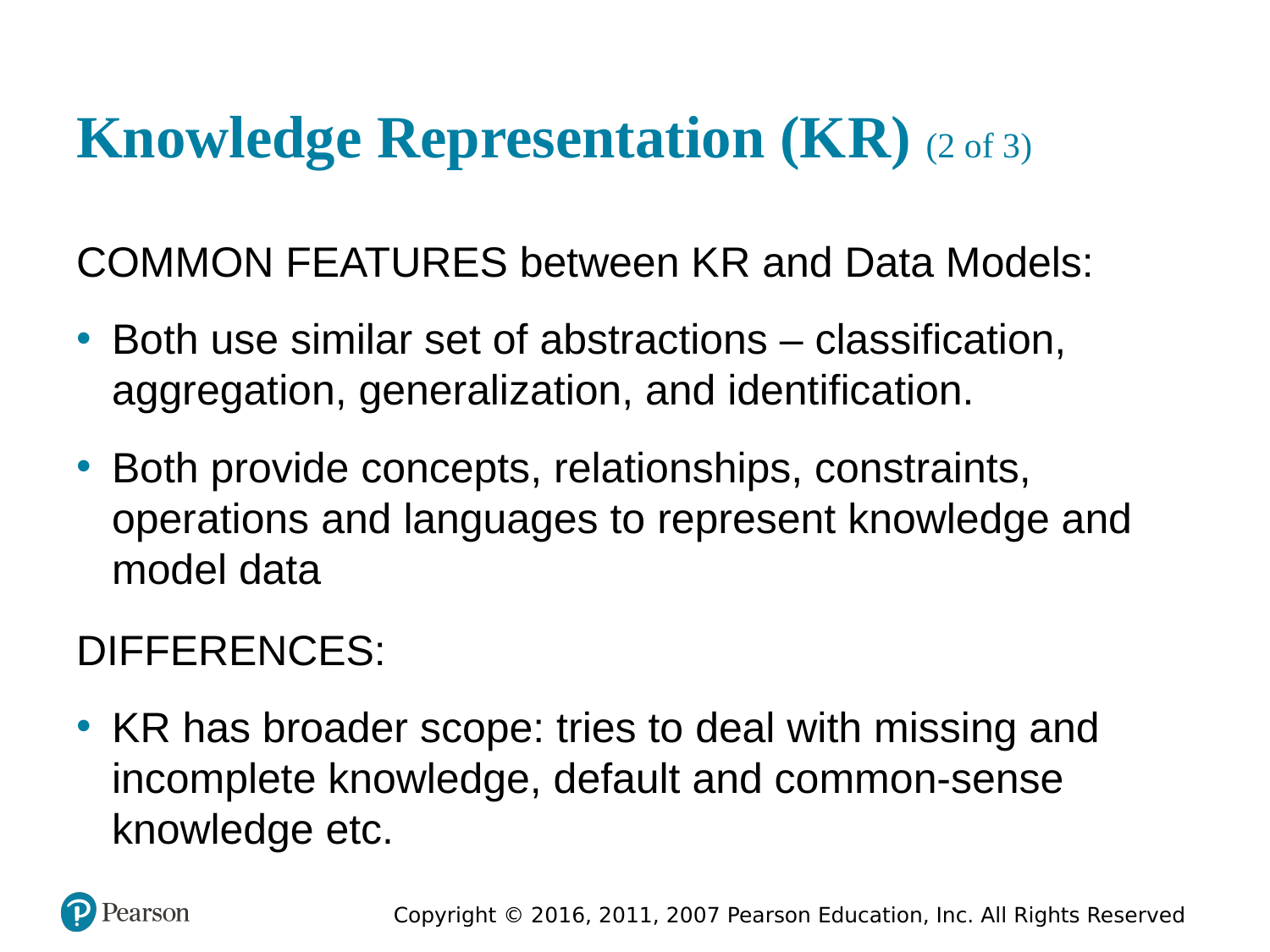

# Knowledge Representation (K R) (2 of 3)
COMMON FEATURES between K R and Data Models:
Both use similar set of abstractions – classification, aggregation, generalization, and identification.
Both provide concepts, relationships, constraints, operations and languages to represent knowledge and model data
DIFFERENCES:
K R has broader scope: tries to deal with missing and incomplete knowledge, default and common-sense knowledge etc.